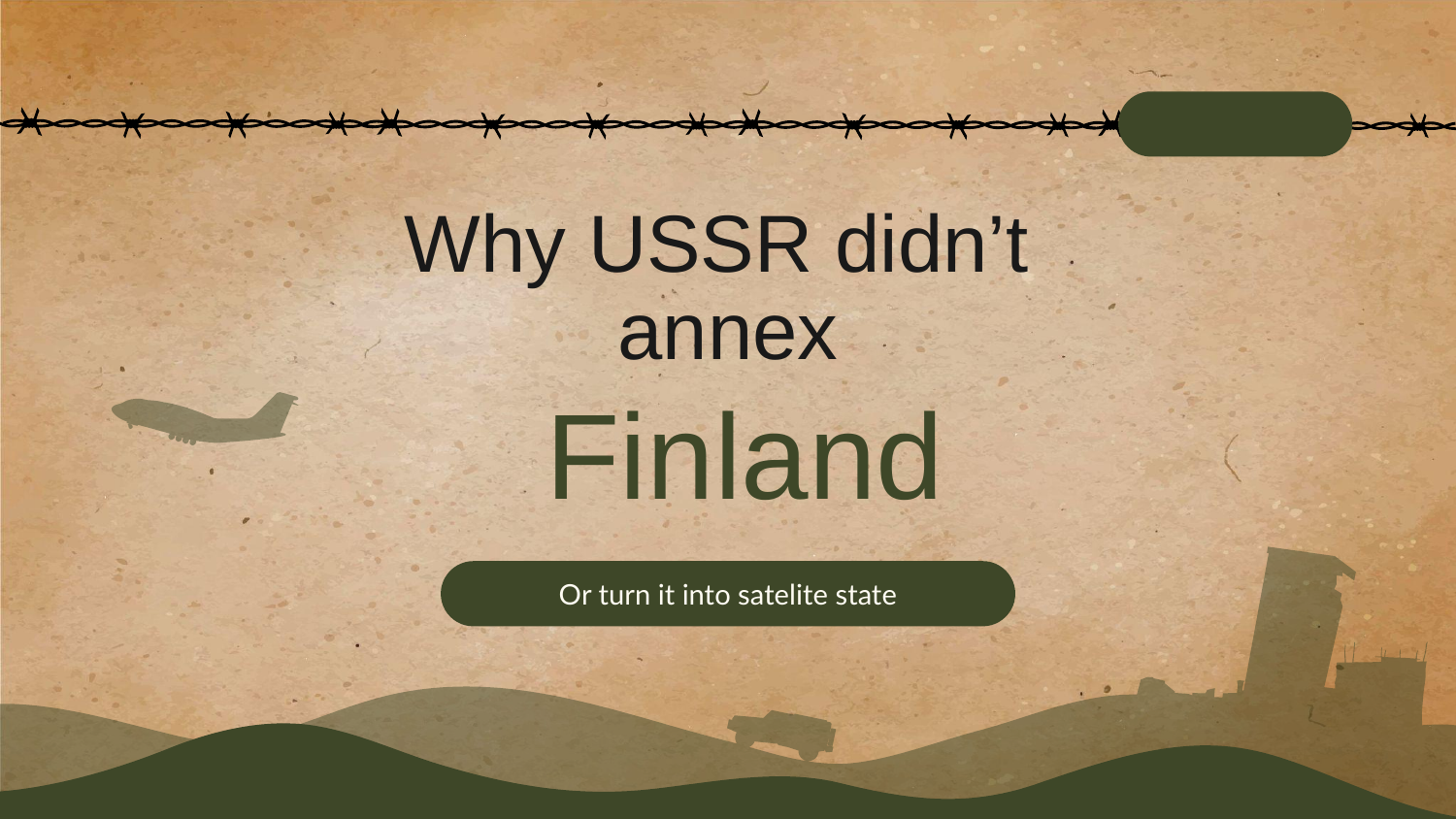

# Why USSR didn’t  annex

 Finland

Or turn it into satelite state